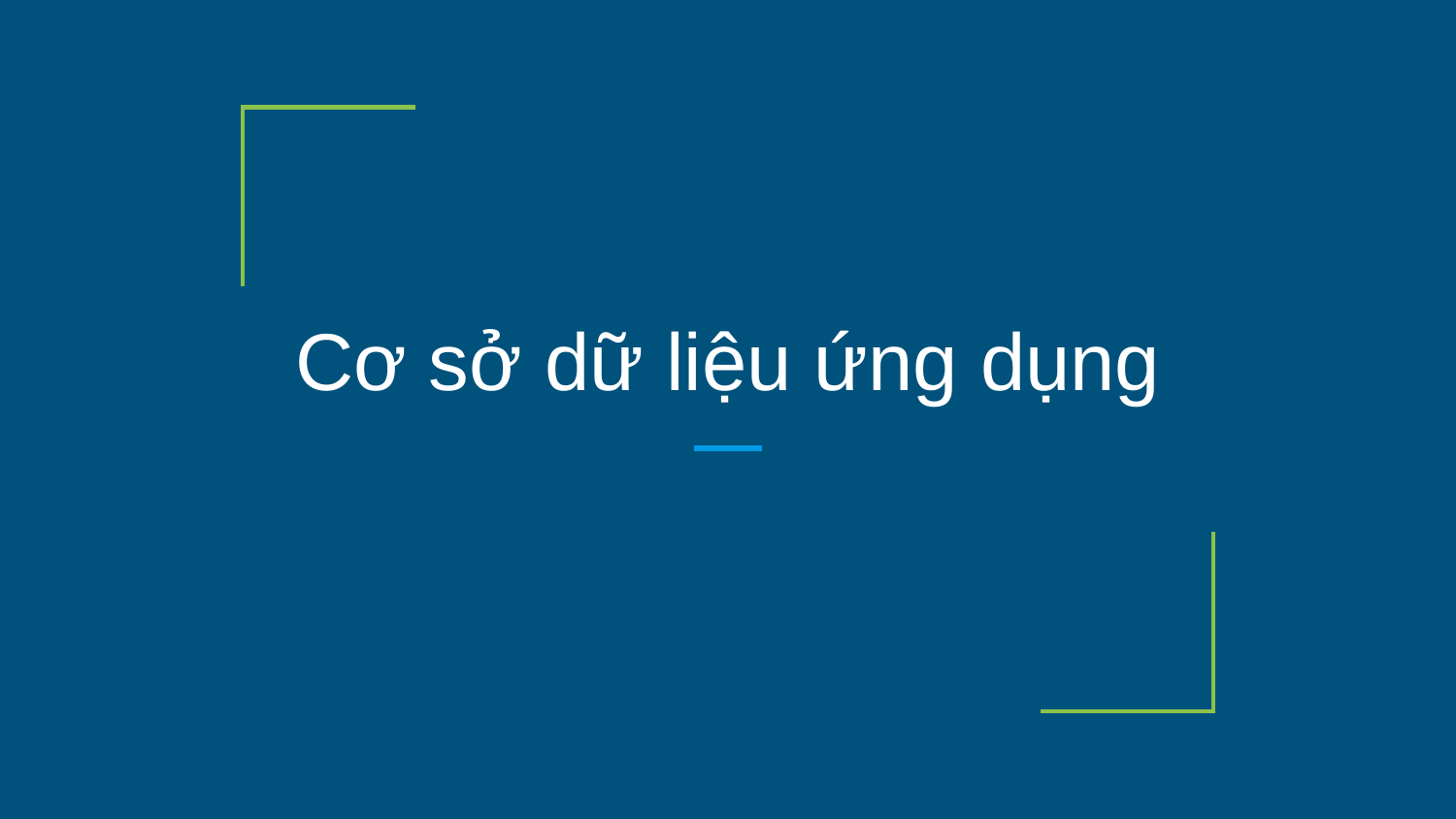

# Cơ sở dữ liệu ứng dụng